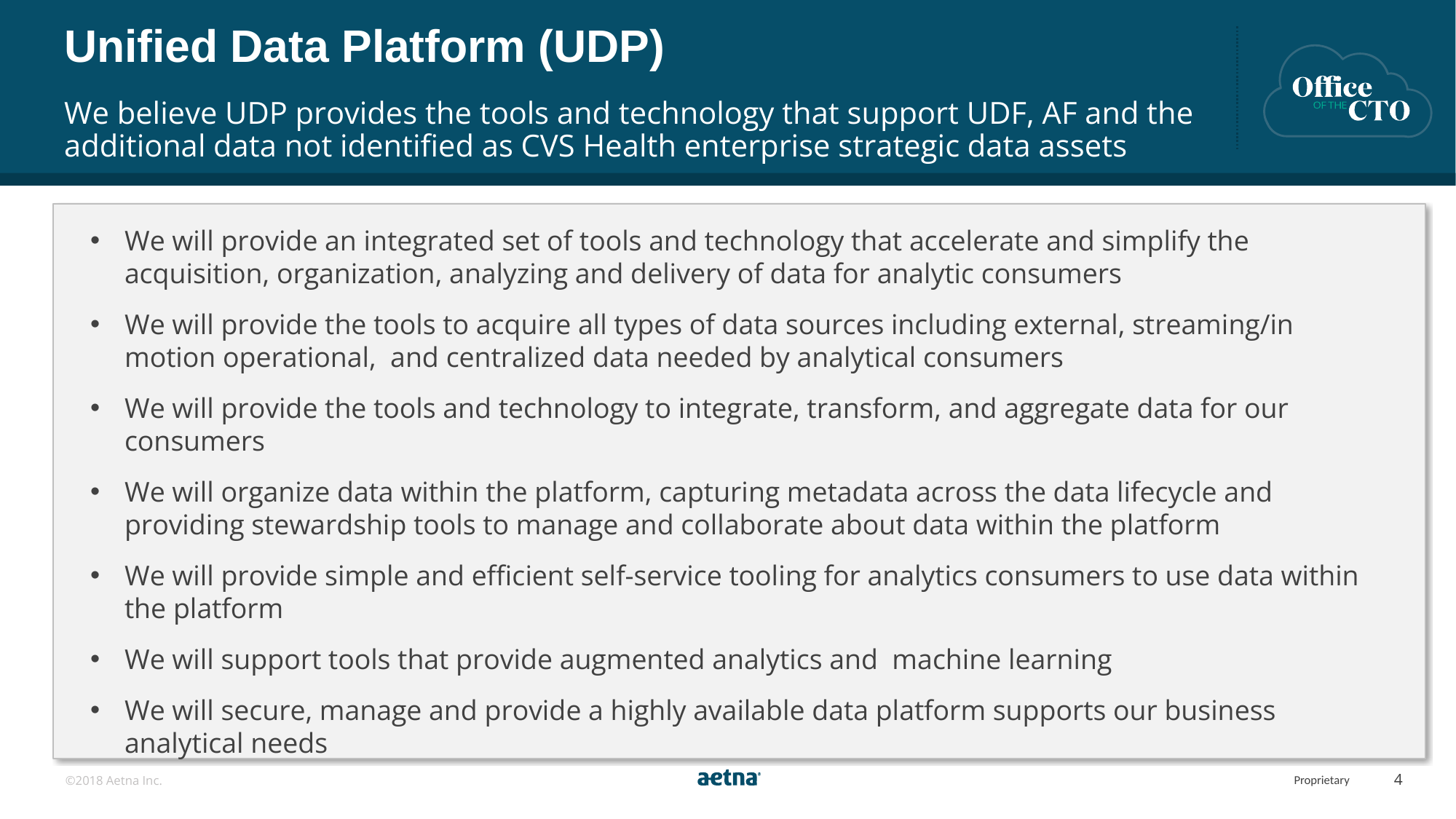

# Unified Data Platform (UDP)
We believe UDP provides the tools and technology that support UDF, AF and the additional data not identified as CVS Health enterprise strategic data assets

We will provide an integrated set of tools and technology that accelerate and simplify the acquisition, organization, analyzing and delivery of data for analytic consumers
We will provide the tools to acquire all types of data sources including external, streaming/in motion operational,  and centralized data needed by analytical consumers
We will provide the tools and technology to integrate, transform, and aggregate data for our consumers
We will organize data within the platform, capturing metadata across the data lifecycle and providing stewardship tools to manage and collaborate about data within the platform
We will provide simple and efficient self-service tooling for analytics consumers to use data within the platform
We will support tools that provide augmented analytics and  machine learning
We will secure, manage and provide a highly available data platform supports our business analytical needs